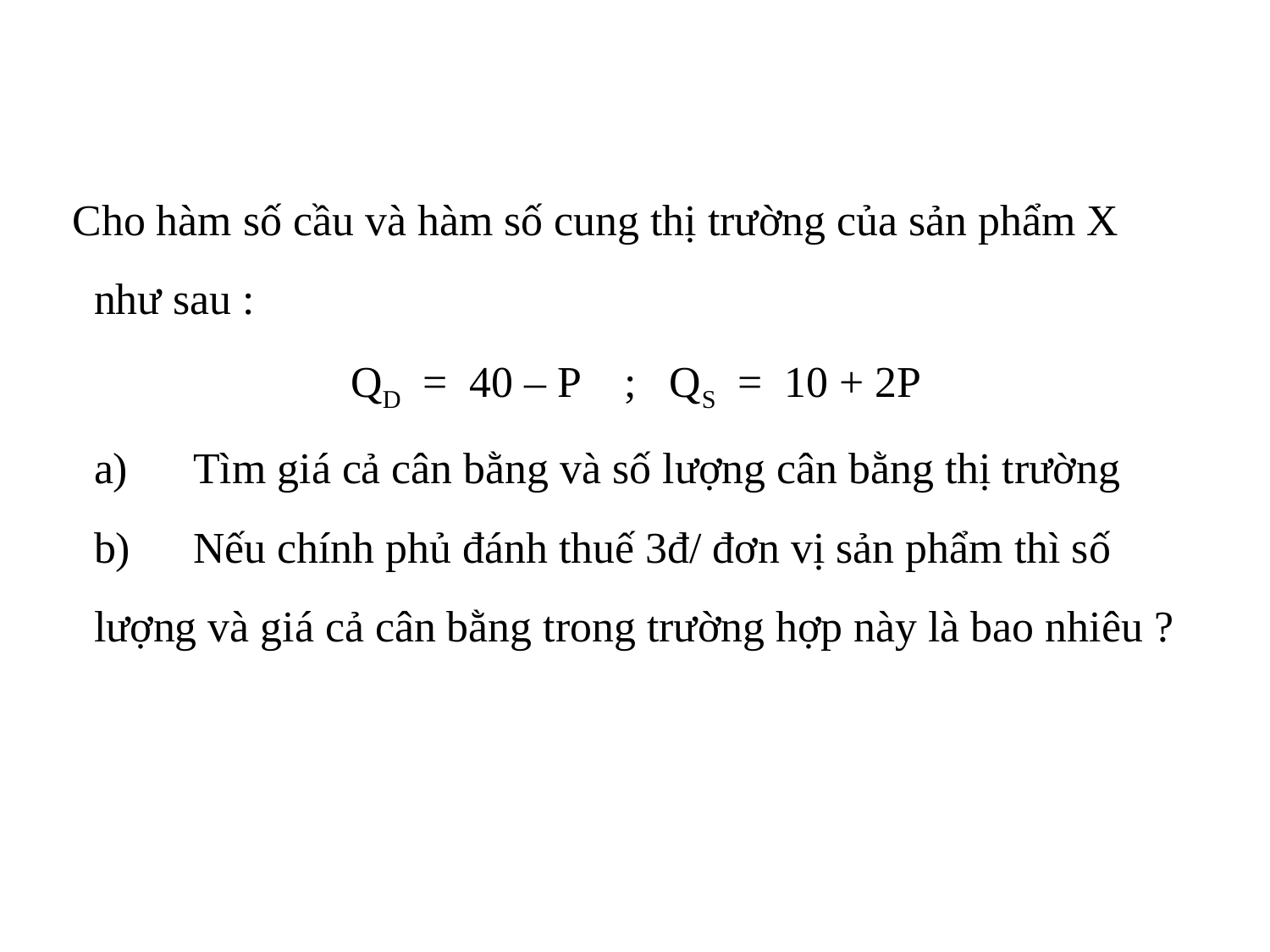

Cho hàm số cầu và hàm số cung thị trường của sản phẩm X như sau :
 QD  =  40 – P    ;   QS  =  10 + 2P
	a)	Tìm giá cả cân bằng và số lượng cân bằng thị trường
	b)	Nếu chính phủ đánh thuế 3đ/ đơn vị sản phẩm thì số lượng và giá cả cân bằng trong trường hợp này là bao nhiêu ?